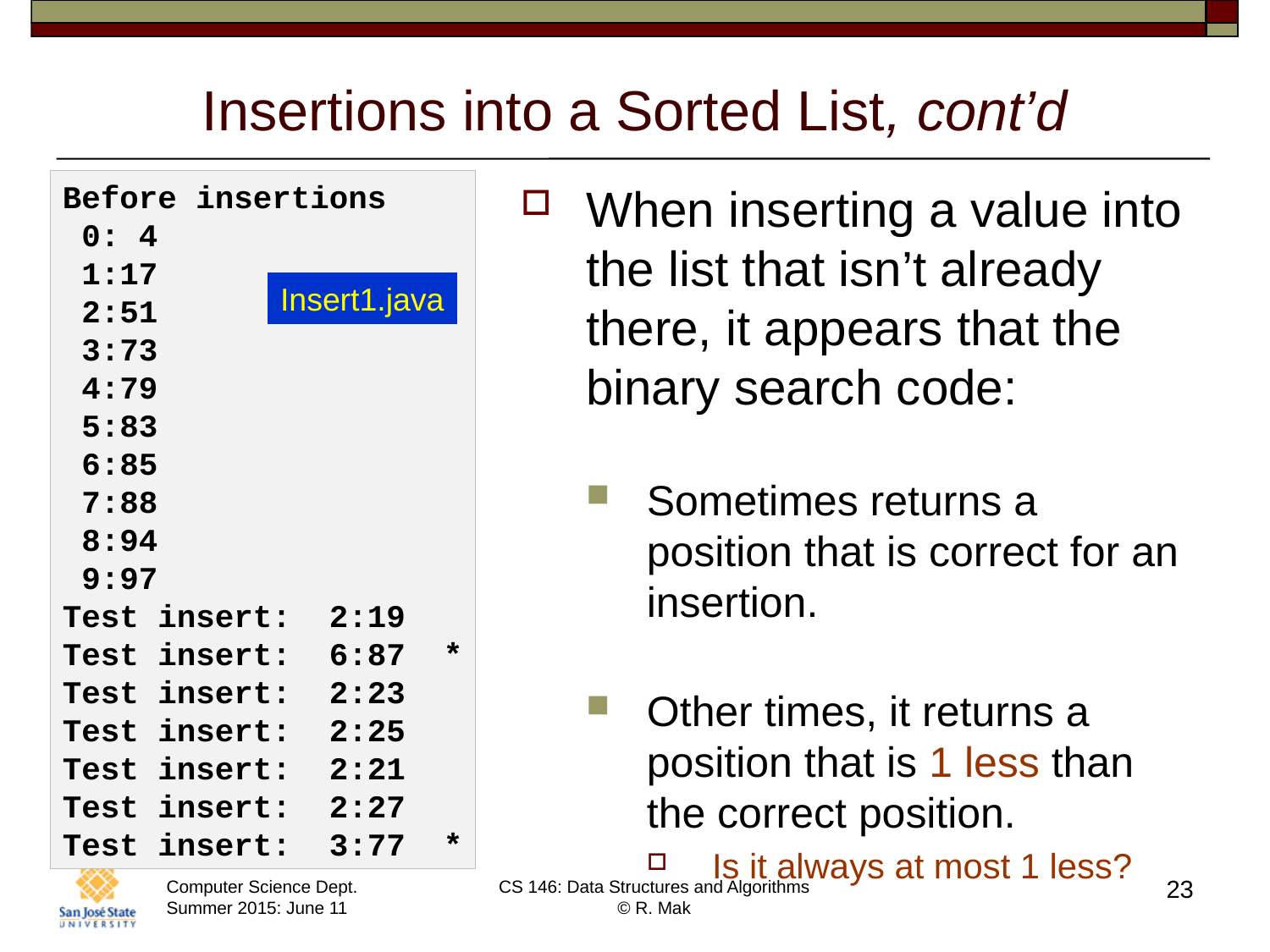

# Insertions into a Sorted List, cont’d
Before insertions
 0: 4
 1:17
 2:51
 3:73
 4:79
 5:83
 6:85
 7:88
 8:94
 9:97
Test insert:  2:19
Test insert:  6:87  *
Test insert:  2:23
Test insert:  2:25
Test insert:  2:21
Test insert:  2:27
Test insert:  3:77  *
When inserting a value into the list that isn’t already there, it appears that the binary search code:

Sometimes returns a position that is correct for an insertion.

Other times, it returns a position that is 1 less than the correct position.
Is it always at most 1 less?
Insert1.java
23